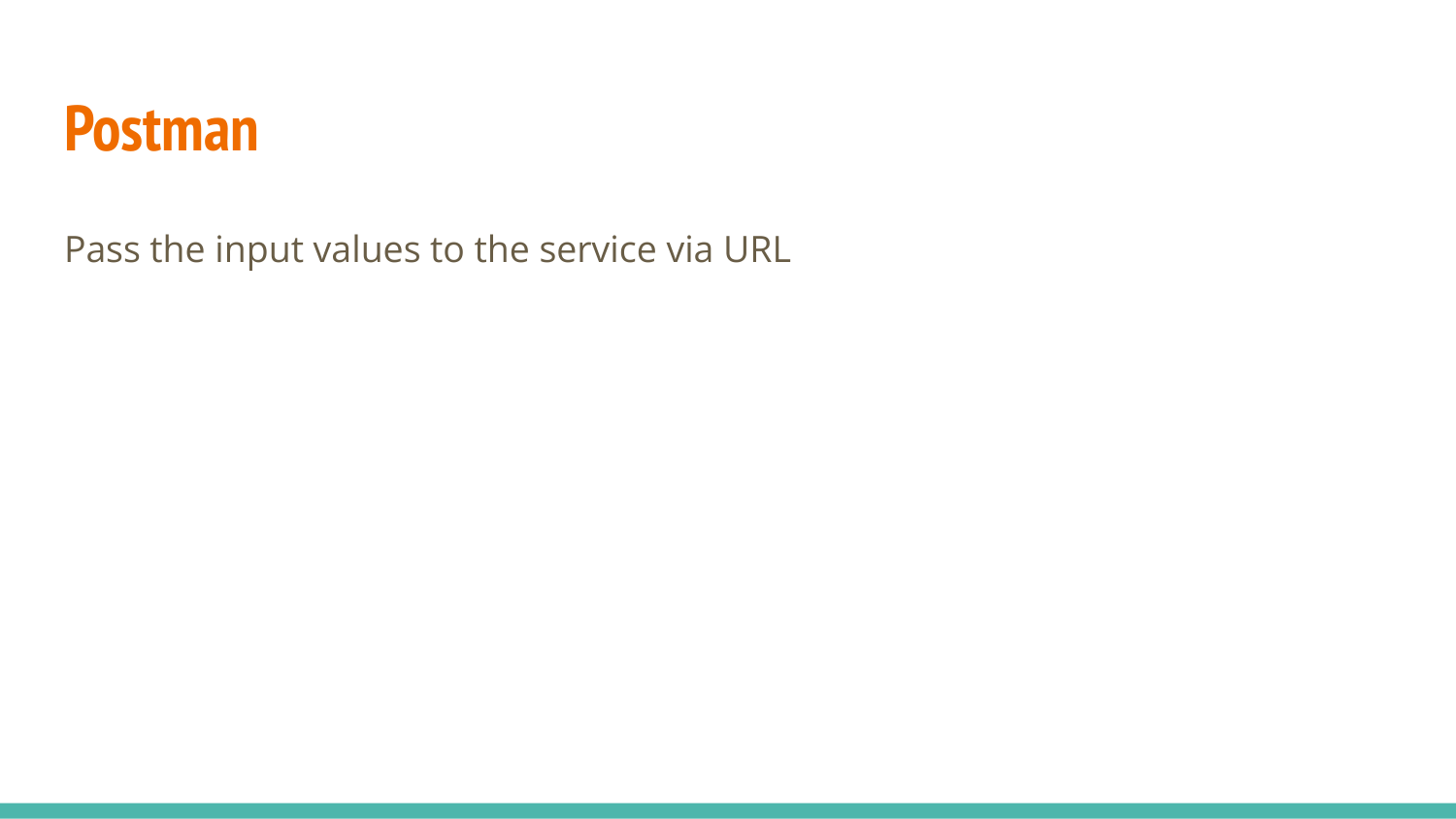

# Postman
Pass the input values to the service via URL